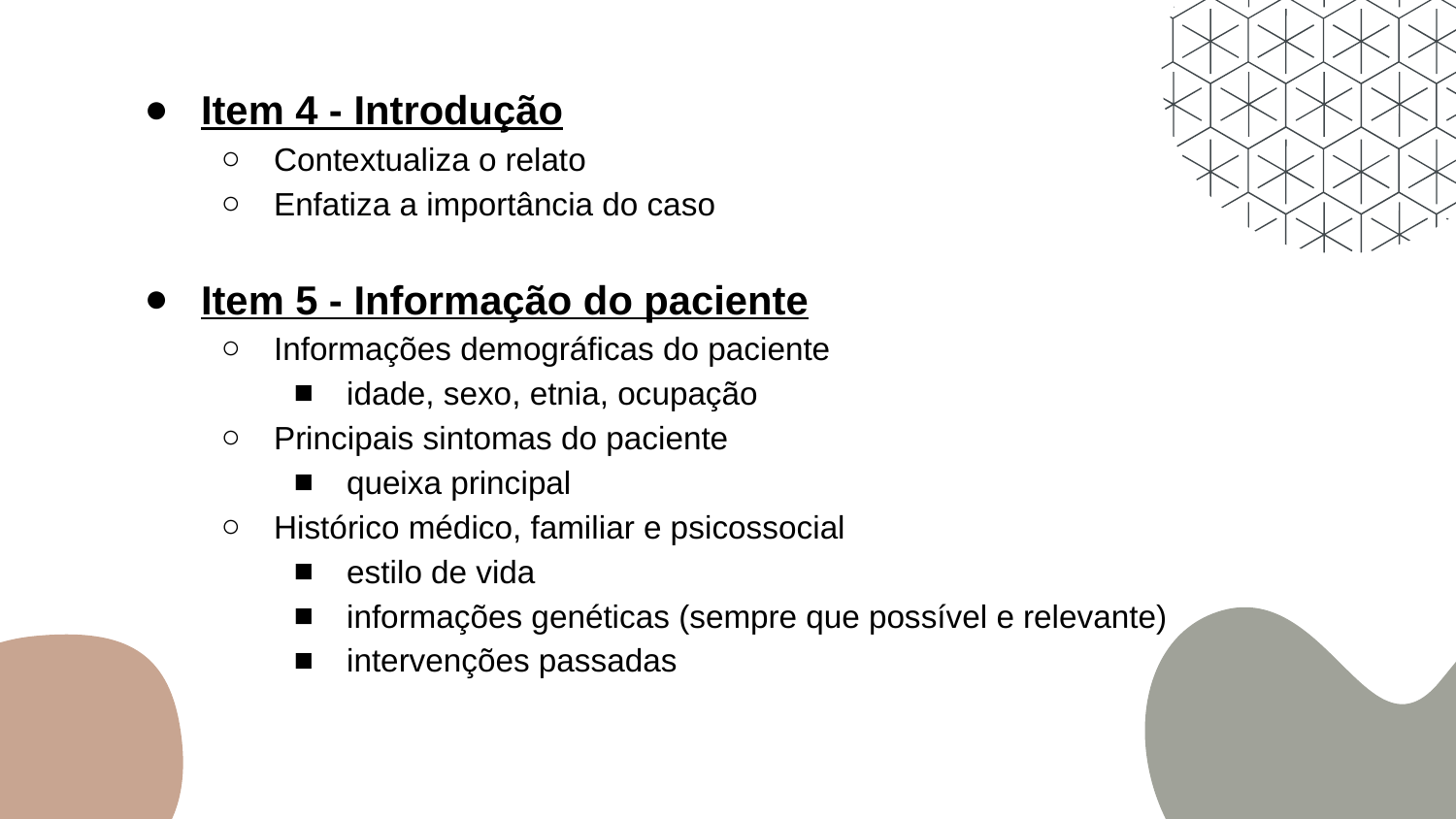

Item 4 - Introdução
Contextualiza o relato
Enfatiza a importância do caso

Item 5 - Informação do paciente
Informações demográficas do paciente
idade, sexo, etnia, ocupação
Principais sintomas do paciente
queixa principal
Histórico médico, familiar e psicossocial
estilo de vida
informações genéticas (sempre que possível e relevante)
intervenções passadas